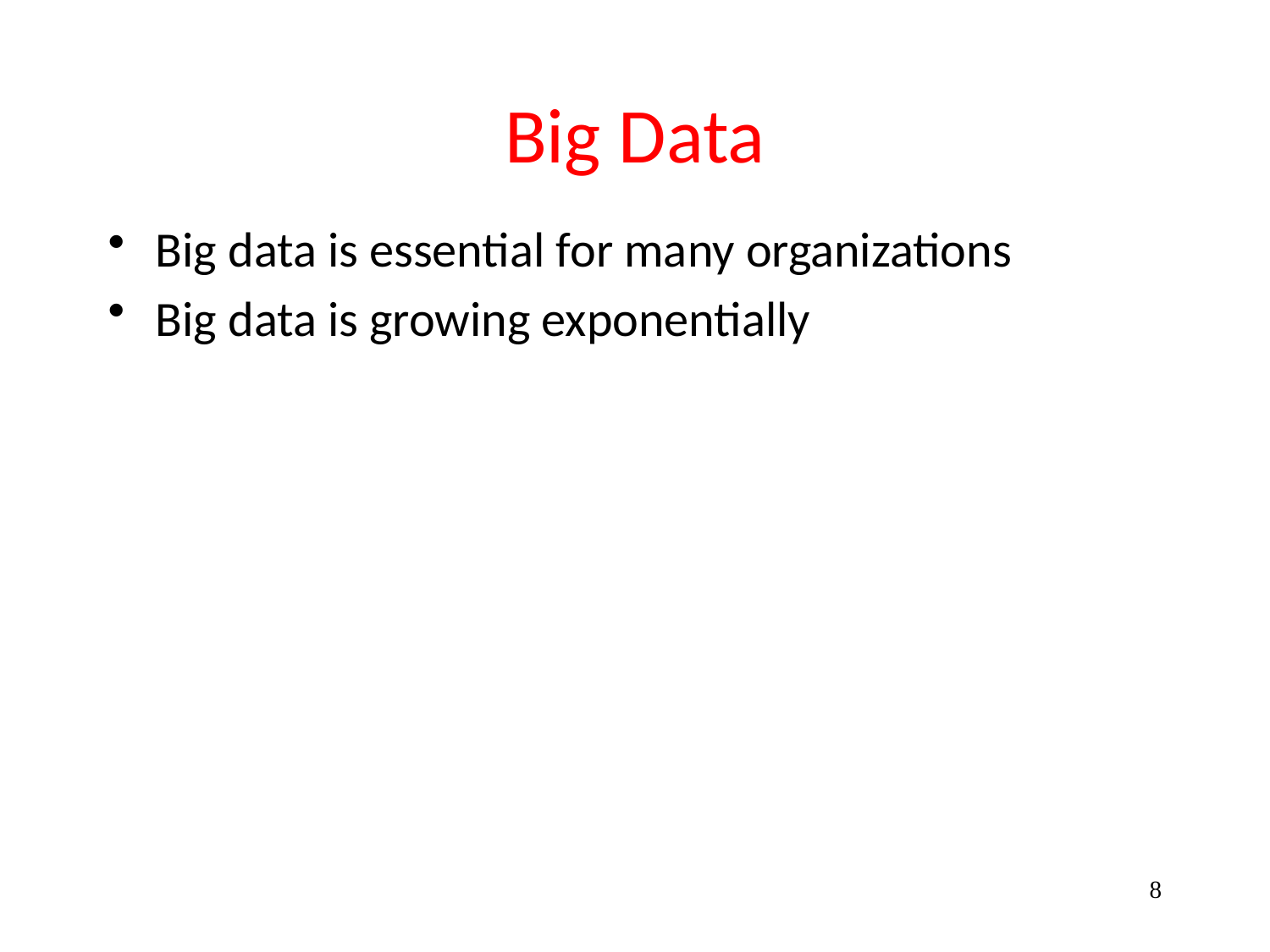

# Big Data
Big data is essential for many organizations
Big data is growing exponentially

8